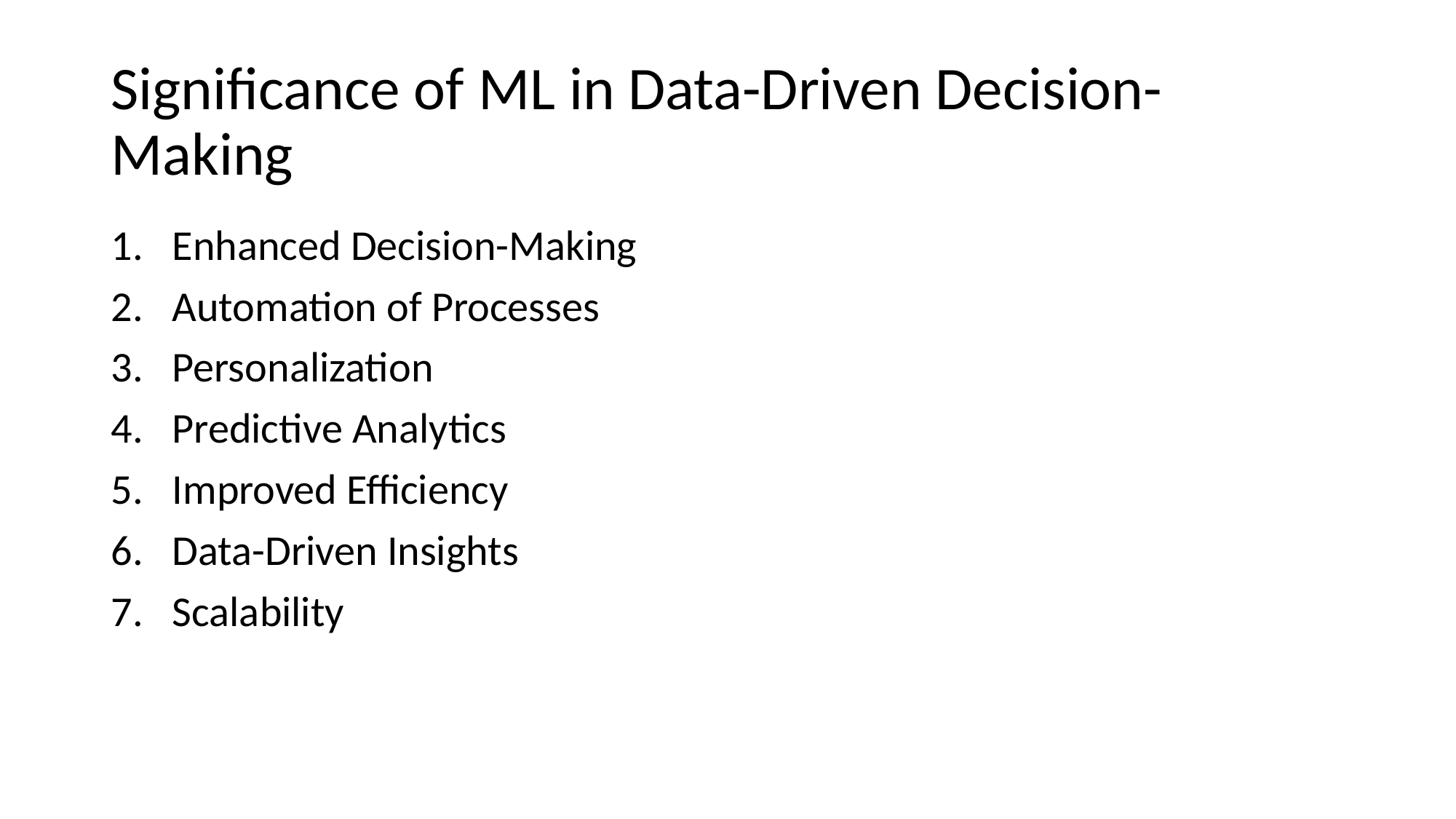

# Significance of ML in Data-Driven Decision-Making
Enhanced Decision-Making
Automation of Processes
Personalization
Predictive Analytics
Improved Efficiency
Data-Driven Insights
Scalability